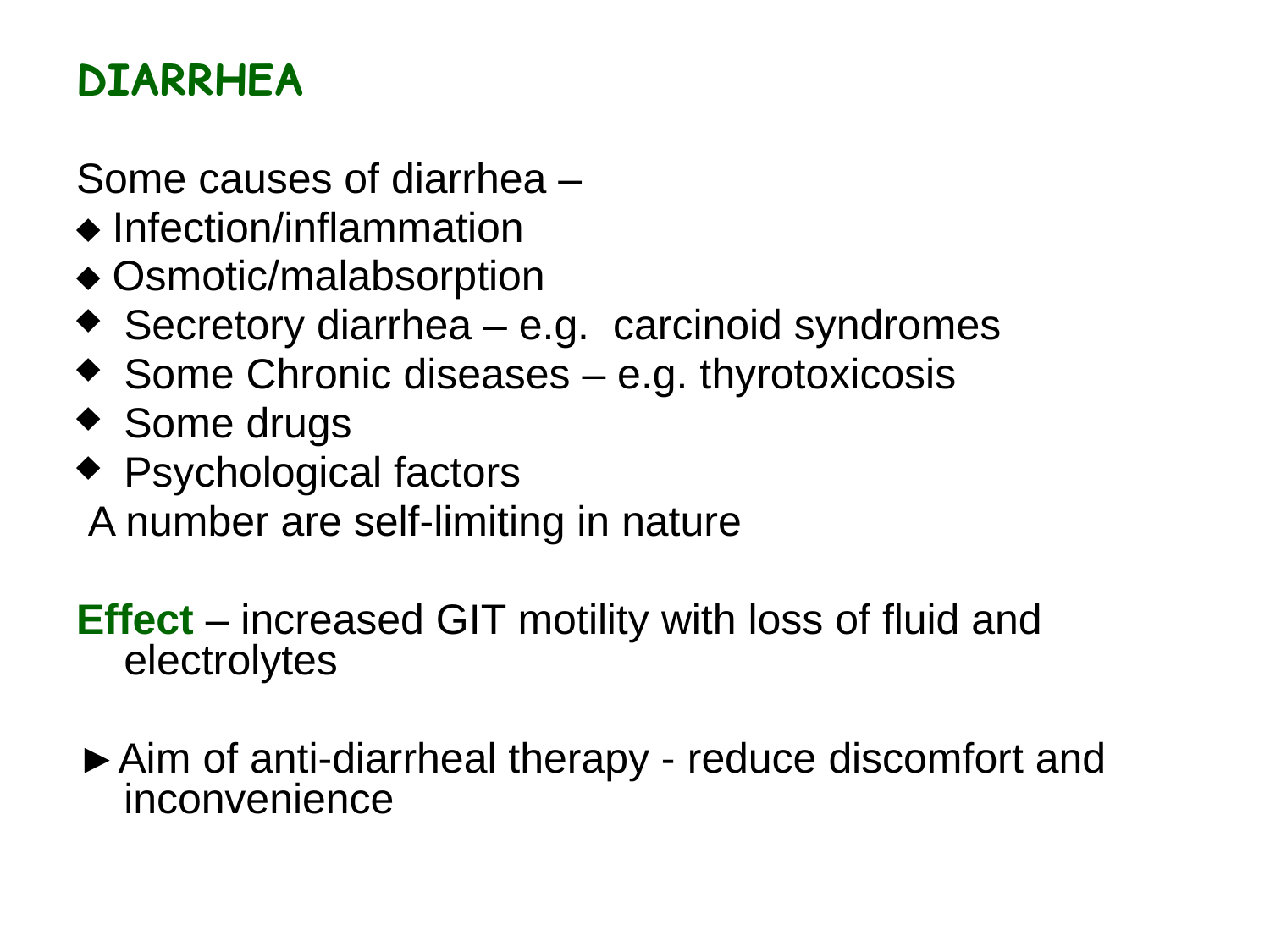

DIARRHEA

Some causes of diarrhea –
♦ Infection/inflammation
♦ Osmotic/malabsorption
Secretory diarrhea – e.g.  carcinoid syndromes
Some Chronic diseases – e.g. thyrotoxicosis
Some drugs
Psychological factors
 A number are self-limiting in nature

Effect – increased GIT motility with loss of fluid and electrolytes

►Aim of anti-diarrheal therapy - reduce discomfort and inconvenience